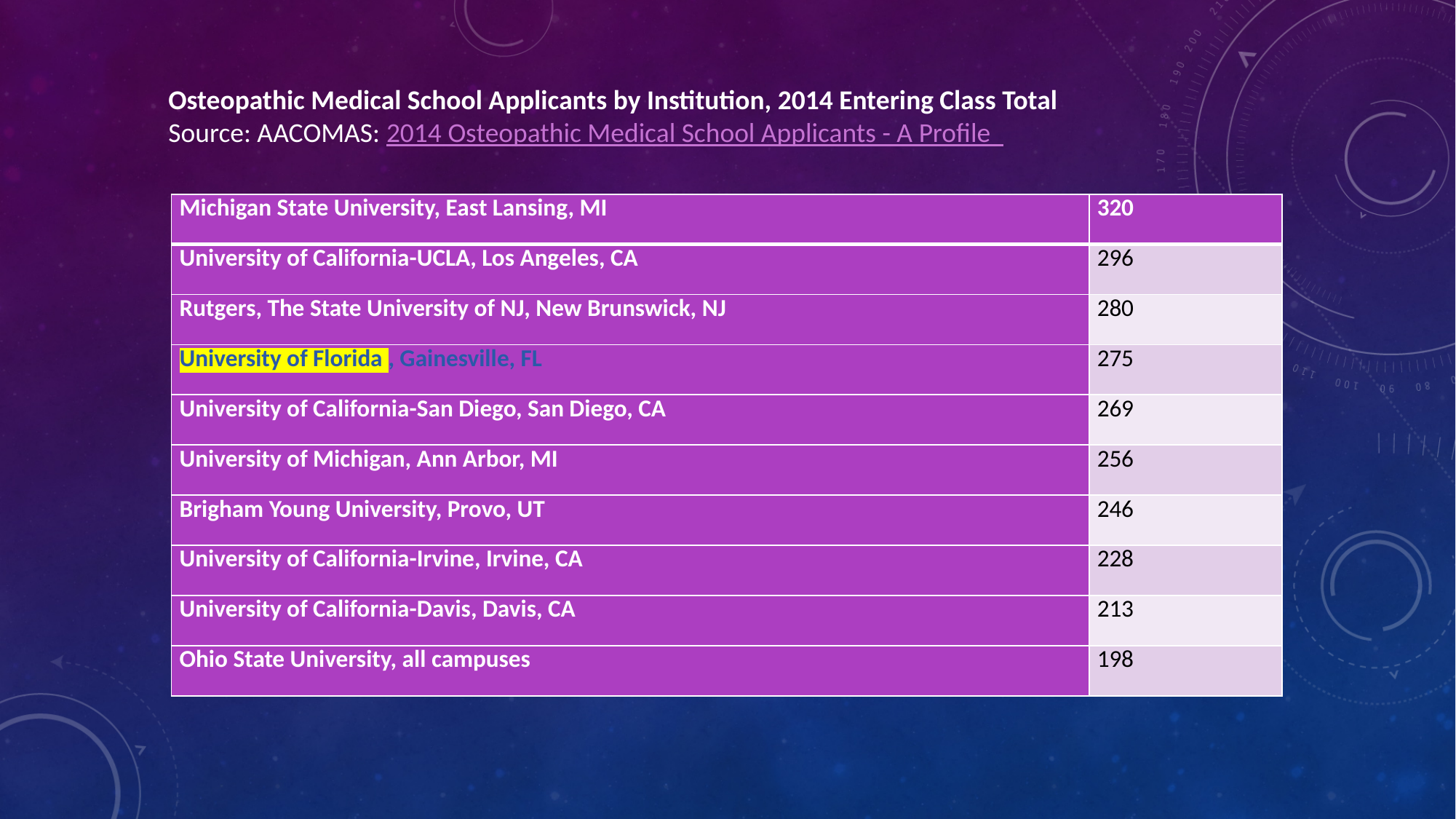

Osteopathic Medical School Applicants by Institution, 2014 Entering Class Total
Source: AACOMAS: 2014 Osteopathic Medical School Applicants - A Profile
| Michigan State University, East Lansing, MI | 320 |
| --- | --- |
| University of California-UCLA, Los Angeles, CA | 296 |
| Rutgers, The State University of NJ, New Brunswick, NJ | 280 |
| University of Florida , Gainesville, FL | 275 |
| University of California-San Diego, San Diego, CA | 269 |
| University of Michigan, Ann Arbor, MI | 256 |
| Brigham Young University, Provo, UT | 246 |
| University of California-Irvine, Irvine, CA | 228 |
| University of California-Davis, Davis, CA | 213 |
| Ohio State University, all campuses | 198 |